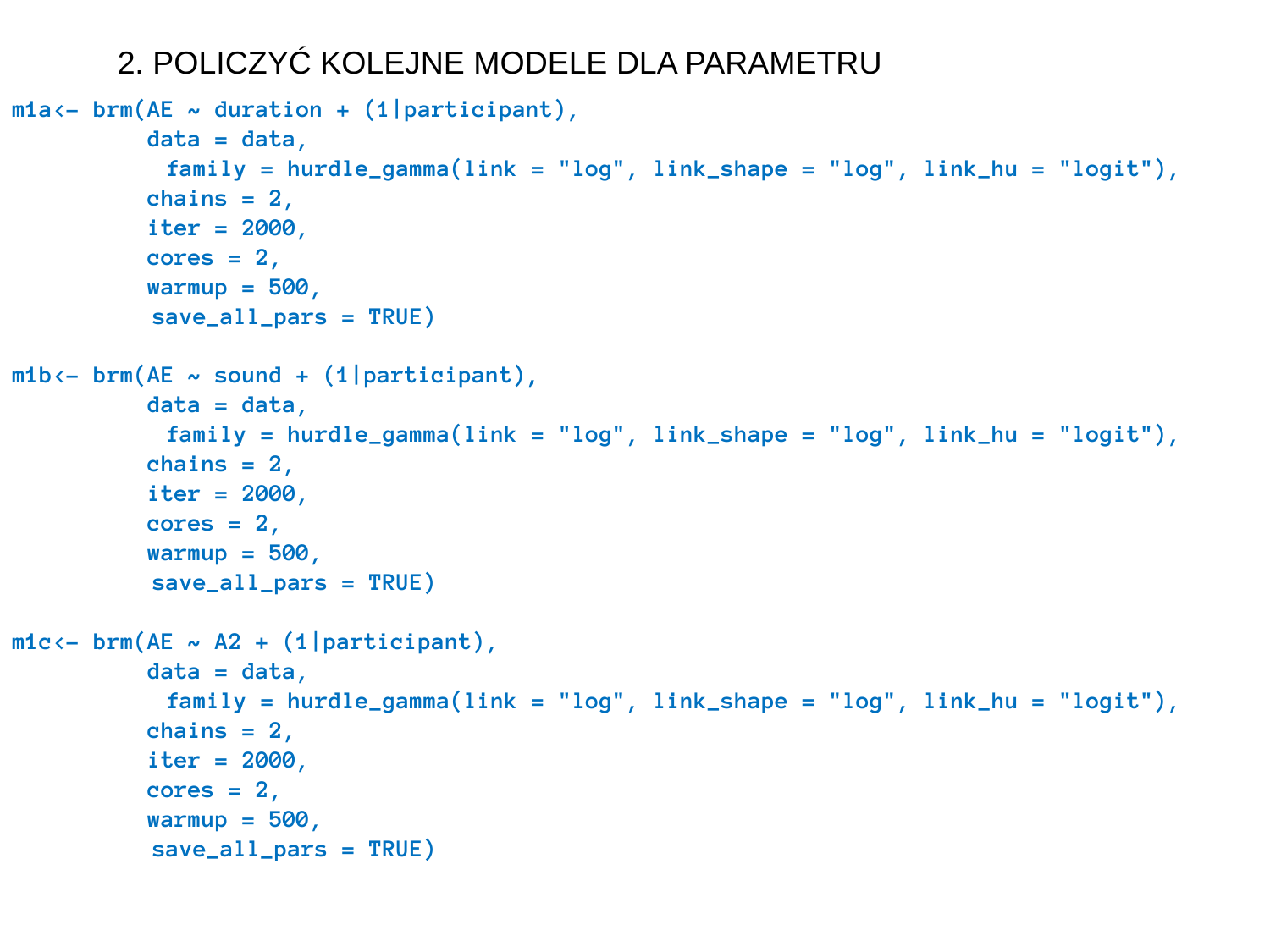

2. POLICZYĆ KOLEJNE MODELE DLA PARAMETRU
m1a<- brm(AE ~ duration + (1|participant),
          data = data,
	  family = hurdle_gamma(link = "log", link_shape = "log", link_hu = "logit"),
          chains = 2,
          iter = 2000,
          cores = 2,
          warmup = 500,
	 save_all_pars = TRUE)

m1b<- brm(AE ~ sound + (1|participant),
          data = data,
	  family = hurdle_gamma(link = "log", link_shape = "log", link_hu = "logit"),
          chains = 2,
          iter = 2000,
          cores = 2,
          warmup = 500,
	 save_all_pars = TRUE)

m1c<- brm(AE ~ A2 + (1|participant),
          data = data,
	  family = hurdle_gamma(link = "log", link_shape = "log", link_hu = "logit"),
          chains = 2,
          iter = 2000,
          cores = 2,
          warmup = 500,
	 save_all_pars = TRUE)